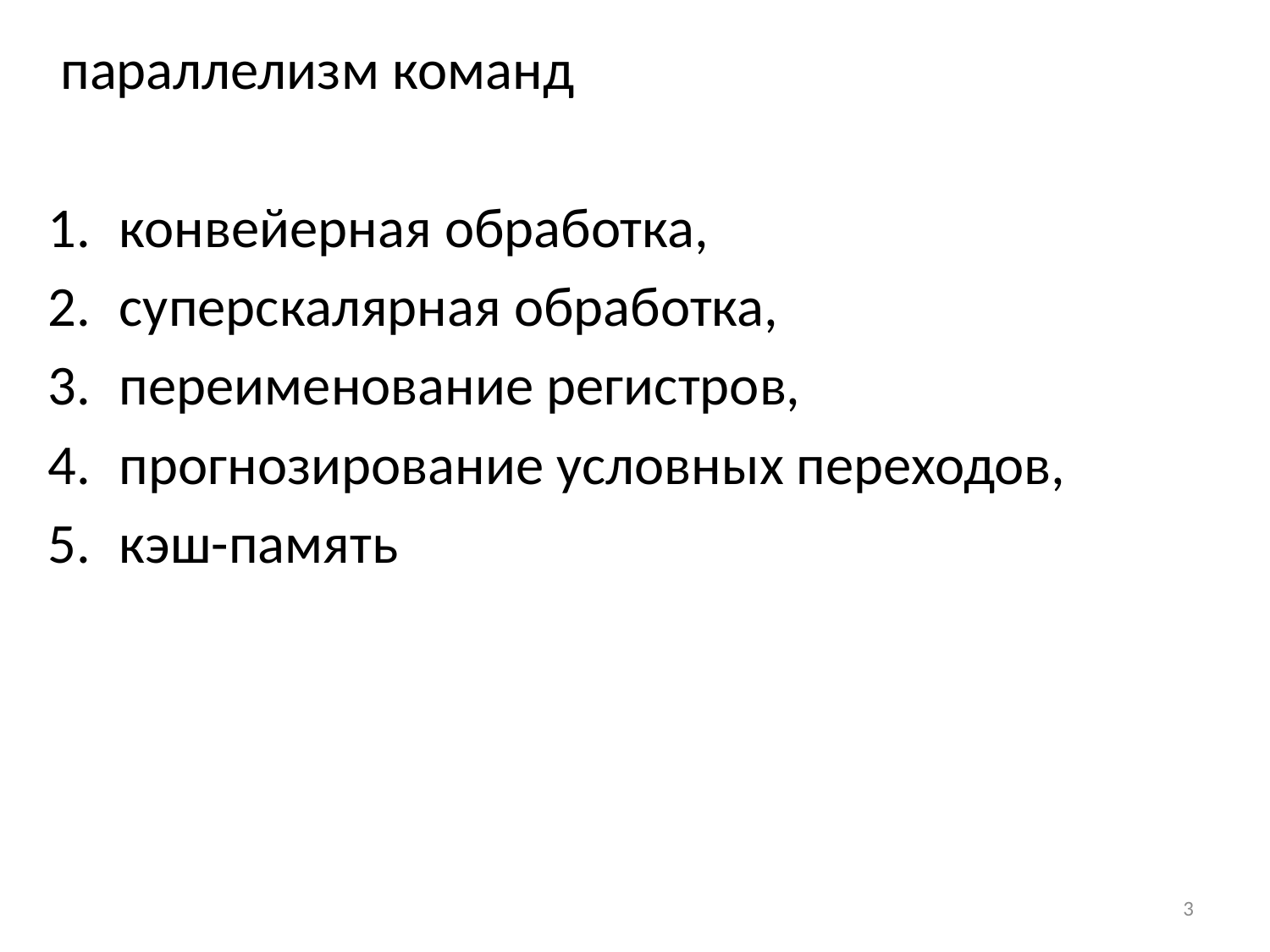

параллелизм команд

конвейерная обработка,
суперскалярная обработка,
переименование регистров,
прогнозирование условных переходов,
кэш-память
3